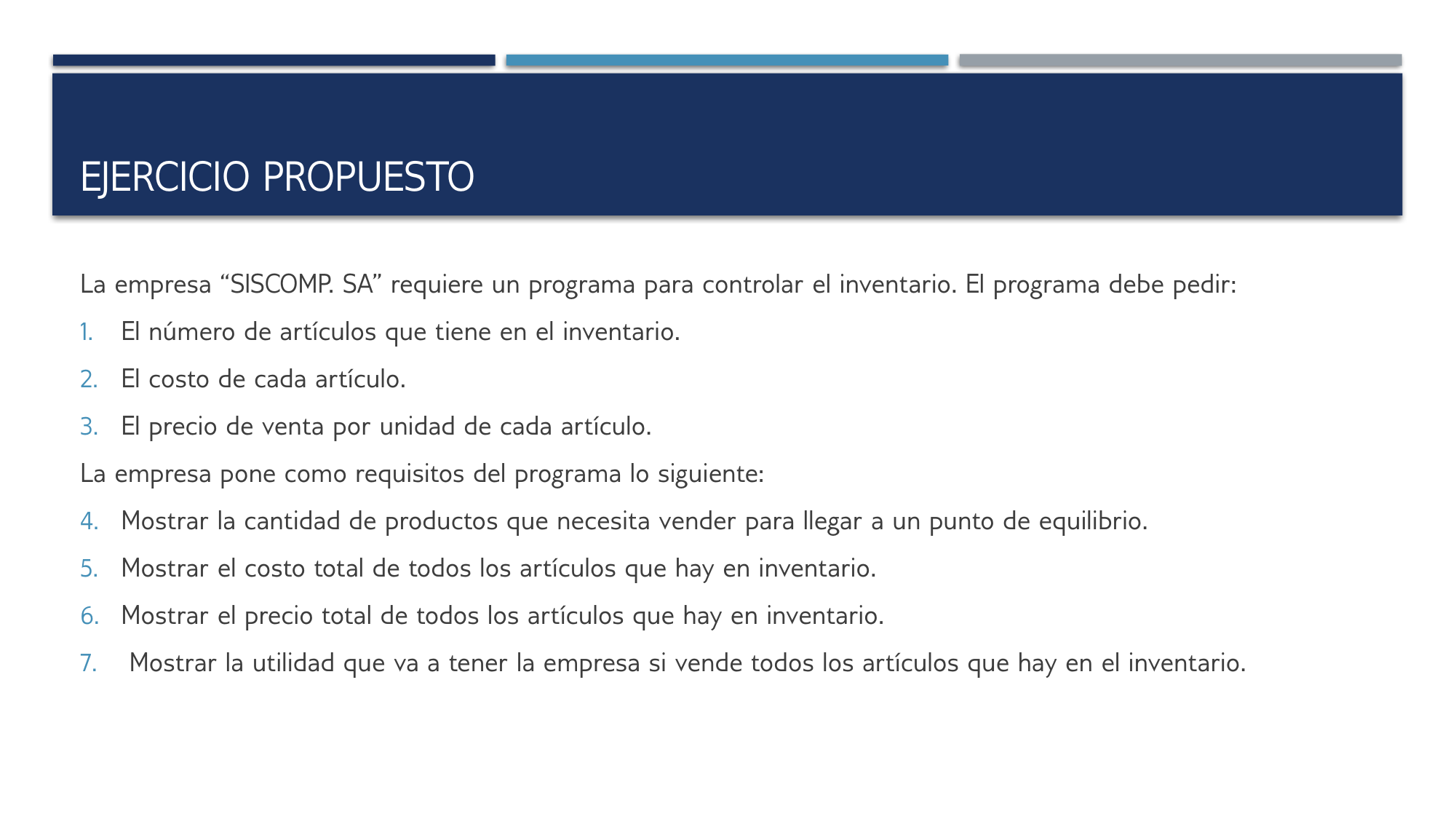

# Ejercicio propuesto
La empresa “SISCOMP. SA” requiere un programa para controlar el inventario. El programa debe pedir:
El número de artículos que tiene en el inventario.
El costo de cada artículo.
El precio de venta por unidad de cada artículo.
La empresa pone como requisitos del programa lo siguiente:
Mostrar la cantidad de productos que necesita vender para llegar a un punto de equilibrio.
Mostrar el costo total de todos los artículos que hay en inventario.
Mostrar el precio total de todos los artículos que hay en inventario.
 Mostrar la utilidad que va a tener la empresa si vende todos los artículos que hay en el inventario.